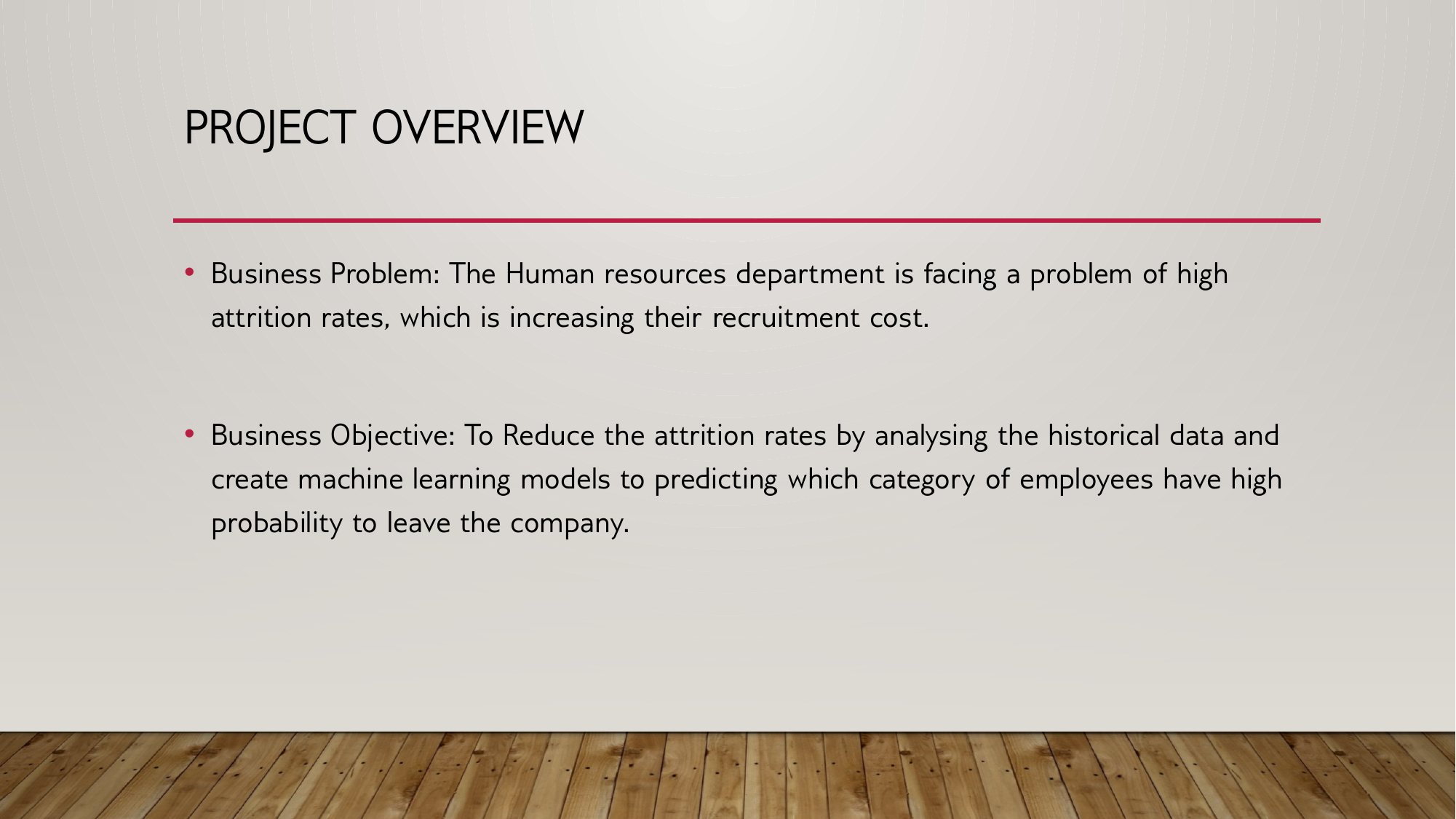

# Project overview
Business Problem: The Human resources department is facing a problem of high attrition rates, which is increasing their recruitment cost.

Business Objective: To Reduce the attrition rates by analysing the historical data and create machine learning models to predicting which category of employees have high probability to leave the company.